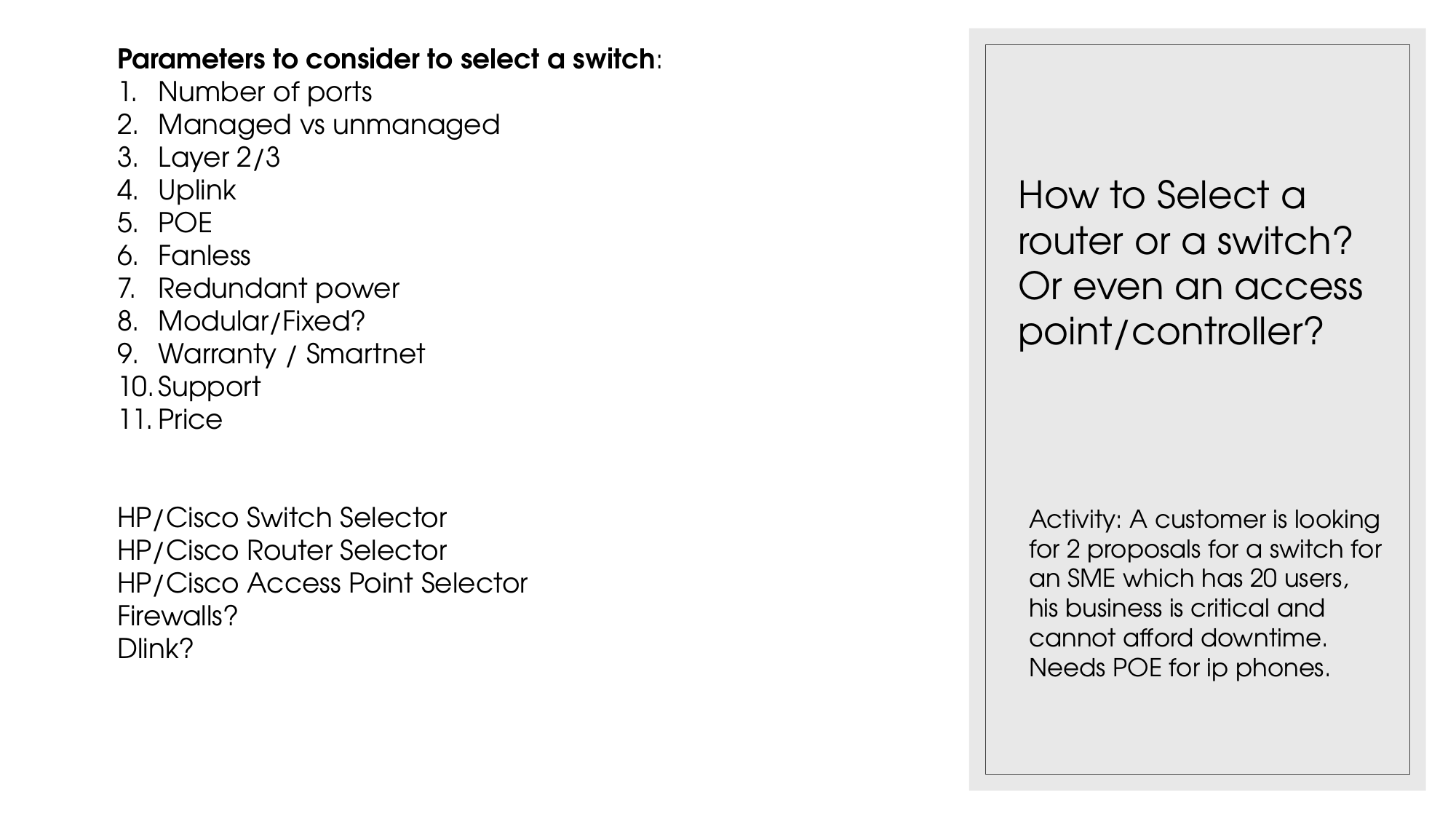

Parameters to consider to select a switch:
Number of ports
Managed vs unmanaged
Layer 2/3
Uplink
POE
Fanless
Redundant power
Modular/Fixed?
Warranty / Smartnet
Support
Price

HP/Cisco Switch Selector
HP/Cisco Router Selector
HP/Cisco Access Point Selector
Firewalls?
Dlink?

# How to Select a router or a switch? Or even an access point/controller?
Activity: A customer is looking for 2 proposals for a switch for an SME which has 20 users, his business is critical and cannot afford downtime. Needs POE for ip phones.